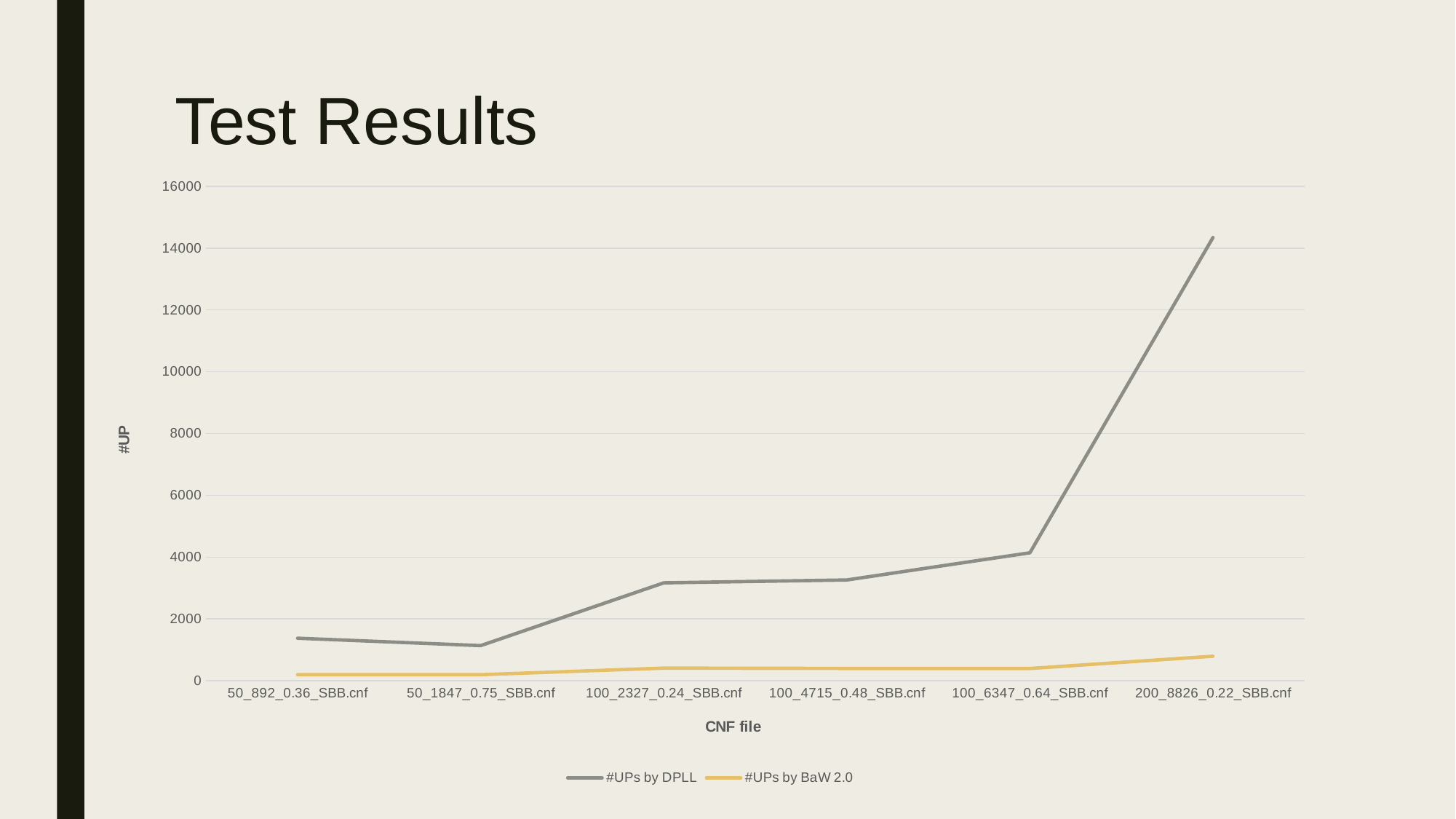

# Test Results

### Chart

| Category | #UPs by DPLL | #UPs by BaW 2.0 |
|---|---|---|
| 50_892_0.36_SBB.cnf | 1377.0 | 197.0 |
| 50_1847_0.75_SBB.cnf | 1137.0 | 197.0 |
| 100_2327_0.24_SBB.cnf | 3168.0 | 409.0 |
| 100_4715_0.48_SBB.cnf | 3261.0 | 398.0 |
| 100_6347_0.64_SBB.cnf | 4141.0 | 397.0 |
| 200_8826_0.22_SBB.cnf | 14342.0 | 794.0 |